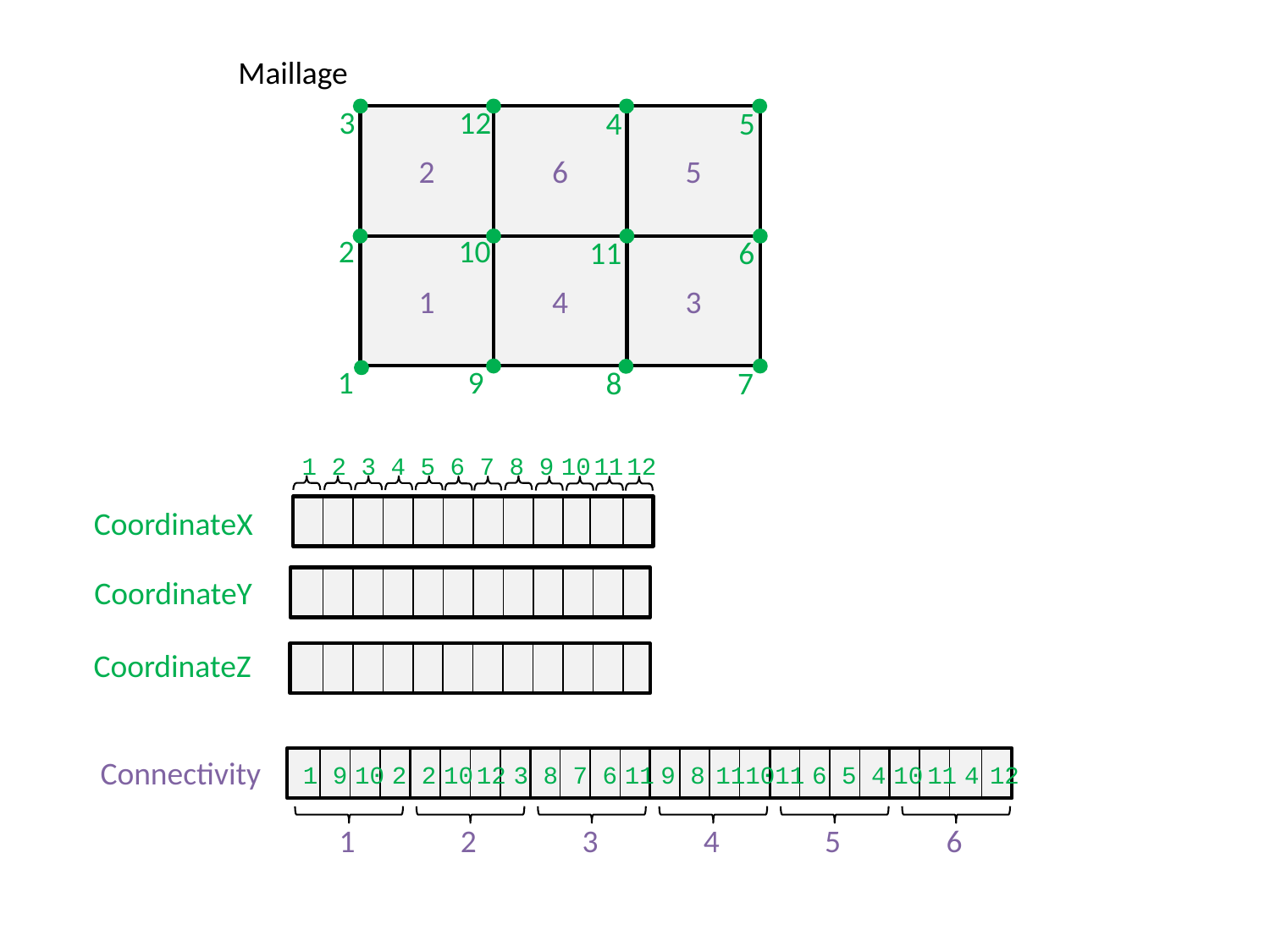

Maillage
3
12
4
5

2
6
5
2
10
11
6

1
4
3
1
9
8
7

1 2 3 4 5 6 7 8 9 10 11 12

CoordinateX
CoordinateY

CoordinateZ

Connectivity

1 9 10 2 2 10 12 3 8 7 6 11 9 8 111011 6 5 4 10 11 4 12

1
2
3
4
5
6